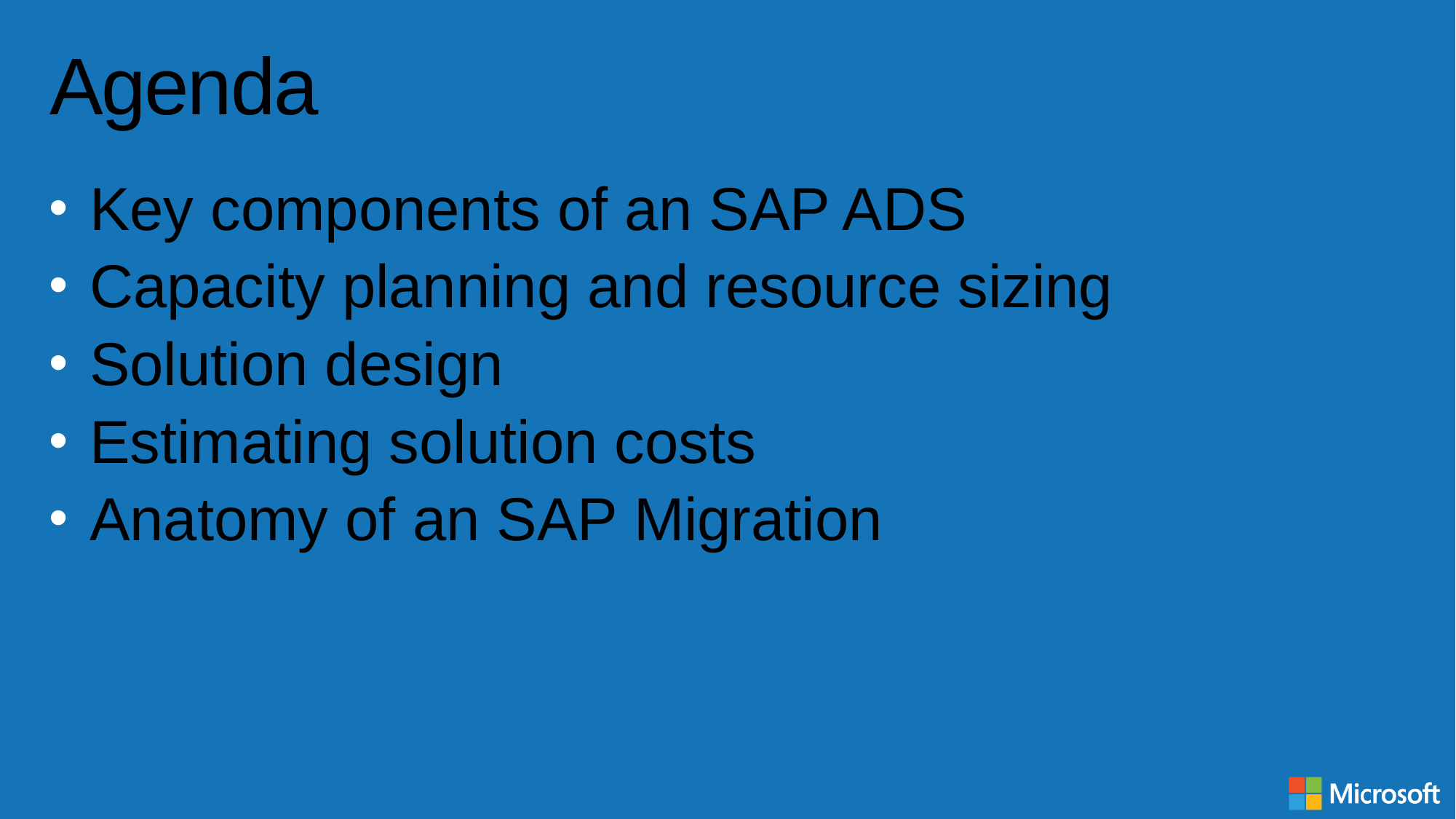

# Agenda
Key components of an SAP ADS
Capacity planning and resource sizing
Solution design
Estimating solution costs
Anatomy of an SAP Migration